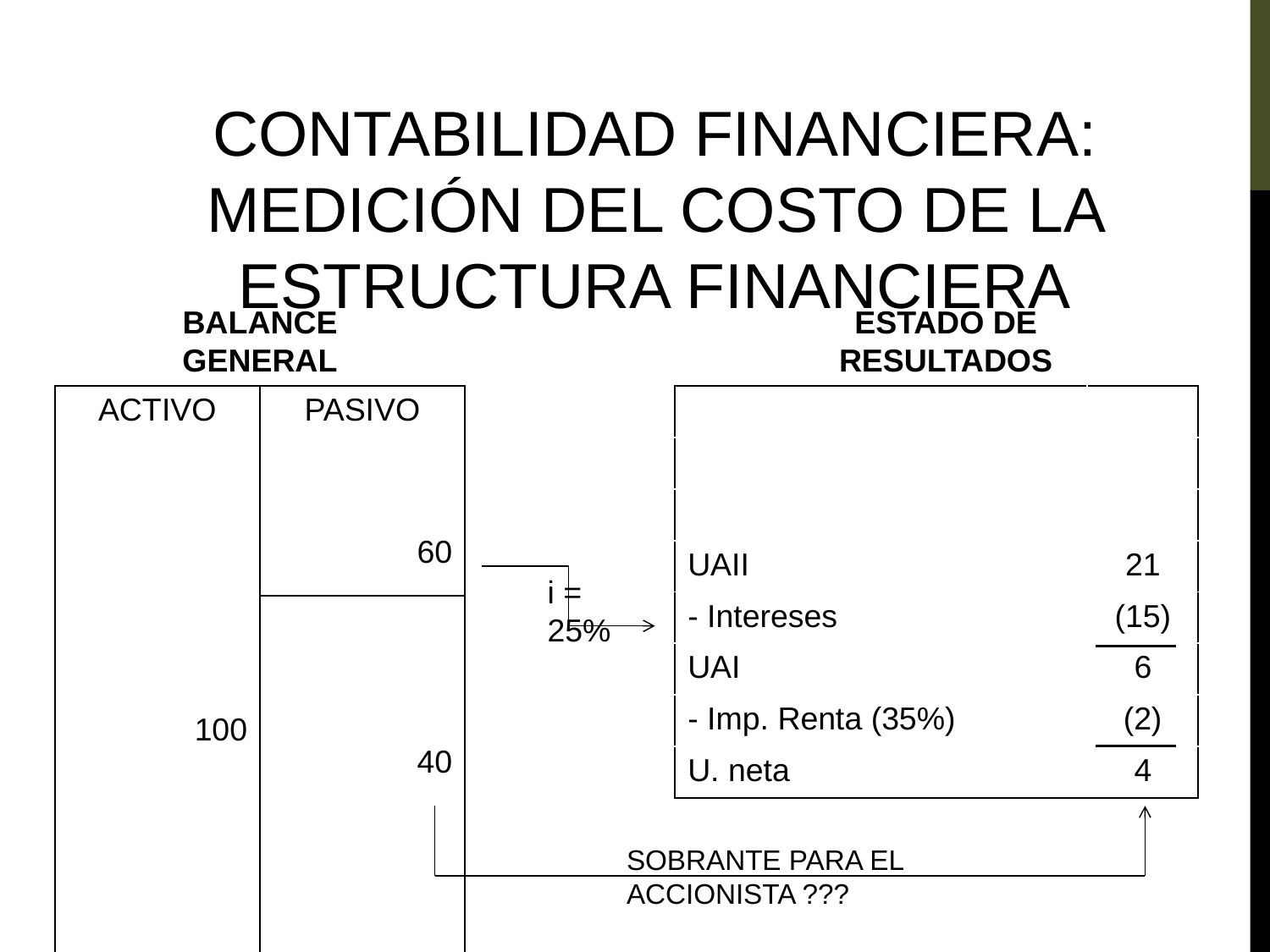

CONTABILIDAD FINANCIERA: MEDICIÓN DEL COSTO DE LA ESTRUCTURA FINANCIERA
BALANCE GENERAL
ESTADO DE RESULTADOS
| ACTIVO 100 | PASIVO 60 |
| --- | --- |
|  | 40 |
|  |  |
| --- | --- |
|  |  |
|  |  |
| UAII | 21 |
| - Intereses | (15) |
| UAI | 6 |
| - Imp. Renta (35%) | (2) |
| U. neta | 4 |
i = 25%
SOBRANTE PARA EL ACCIONISTA ???